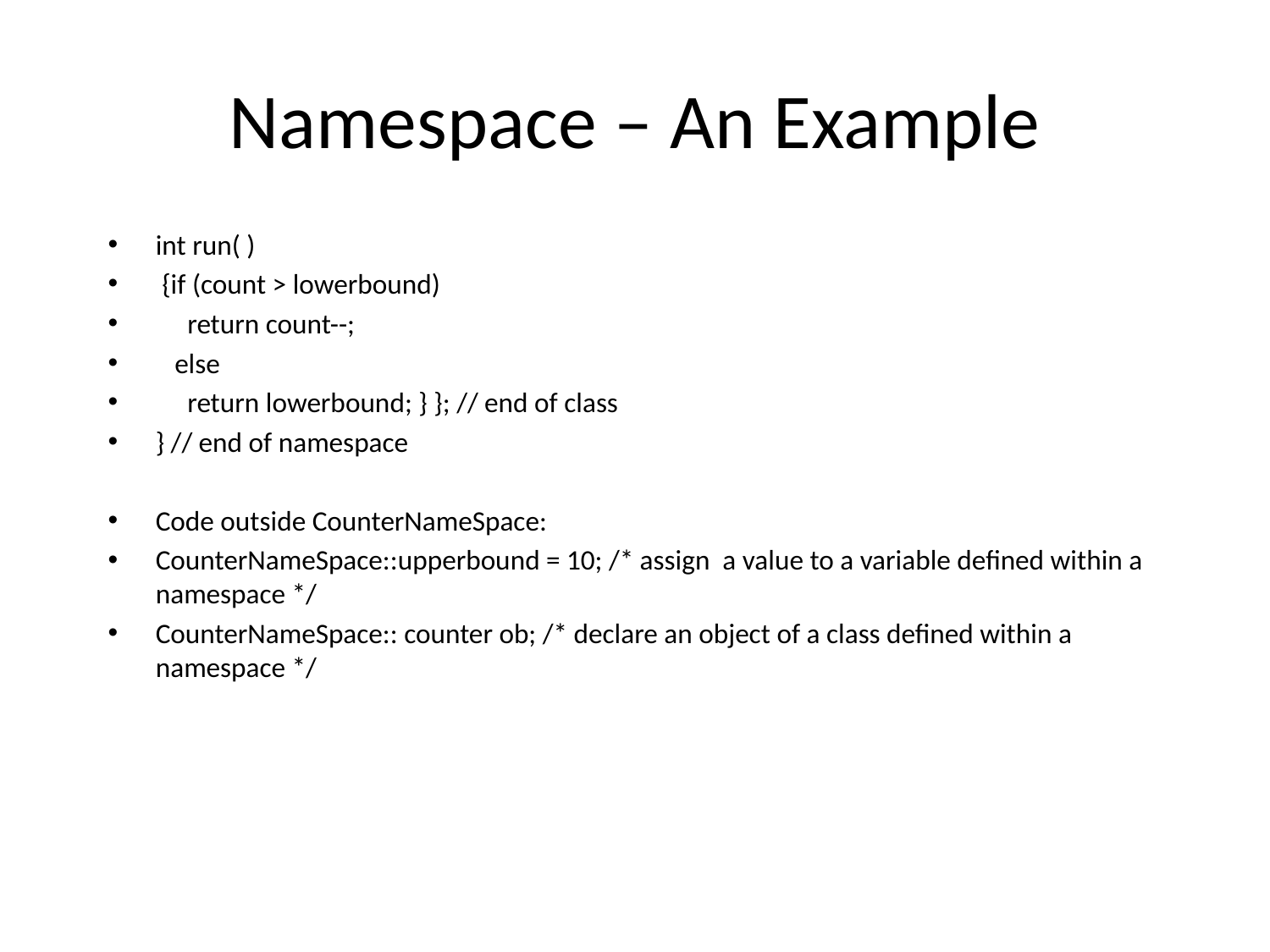

# Namespace – An Example
int run( )
 {if (count > lowerbound)
     return count--;
   else
     return lowerbound; } }; // end of class
} // end of namespace

Code outside CounterNameSpace:
CounterNameSpace::upperbound = 10; /* assign  a value to a variable defined within a namespace */
CounterNameSpace:: counter ob; /* declare an object of a class defined within a namespace */